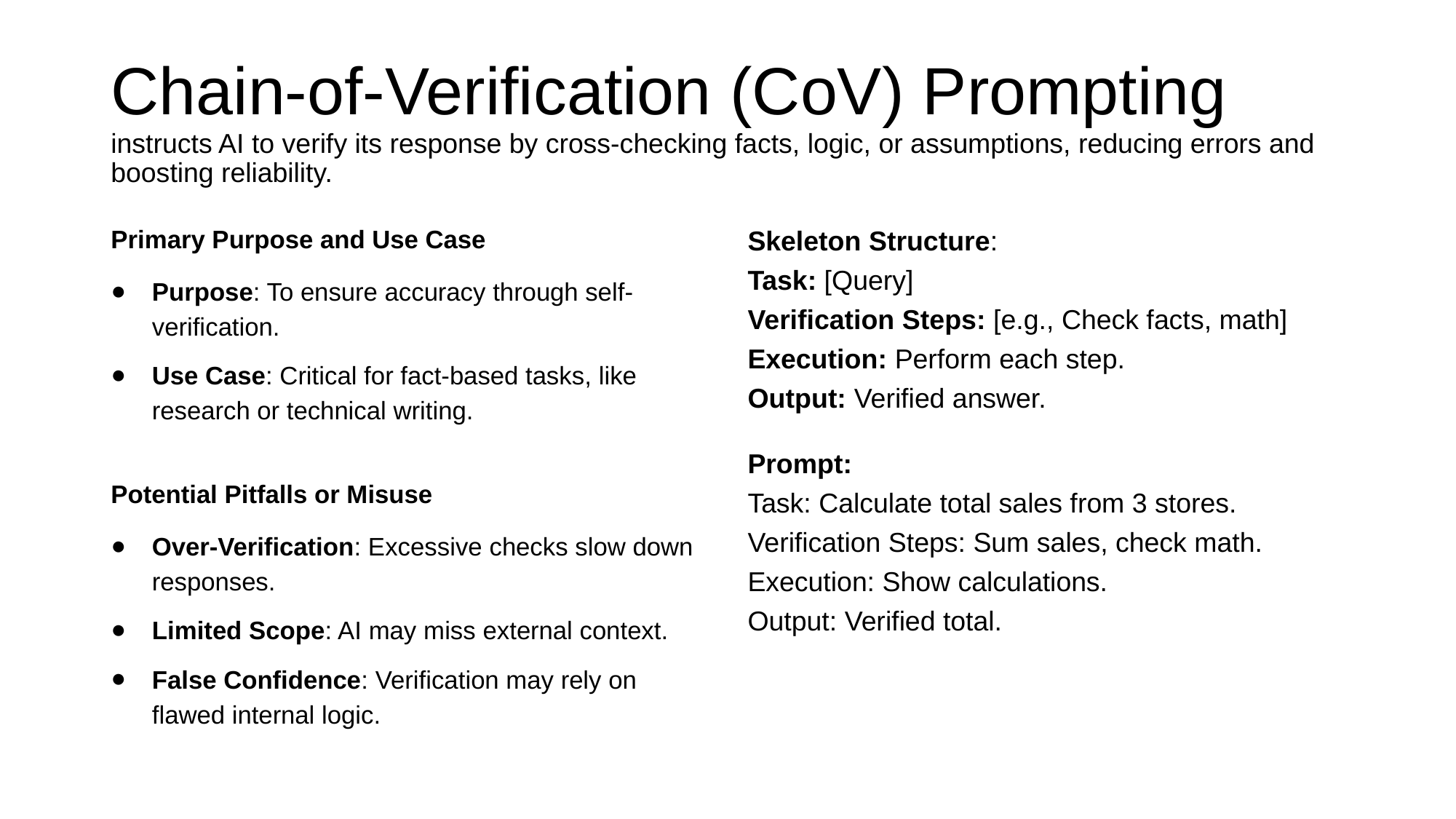

# Chain-of-Verification (CoV) Prompting instructs AI to verify its response by cross-checking facts, logic, or assumptions, reducing errors and boosting reliability.
Primary Purpose and Use Case
Purpose: To ensure accuracy through self-verification.
Use Case: Critical for fact-based tasks, like research or technical writing.

Potential Pitfalls or Misuse
Over-Verification: Excessive checks slow down responses.
Limited Scope: AI may miss external context.
False Confidence: Verification may rely on flawed internal logic.
Skeleton Structure:
Task: [Query]
Verification Steps: [e.g., Check facts, math]
Execution: Perform each step.
Output: Verified answer.

Prompt:
Task: Calculate total sales from 3 stores.
Verification Steps: Sum sales, check math.
Execution: Show calculations.
Output: Verified total.